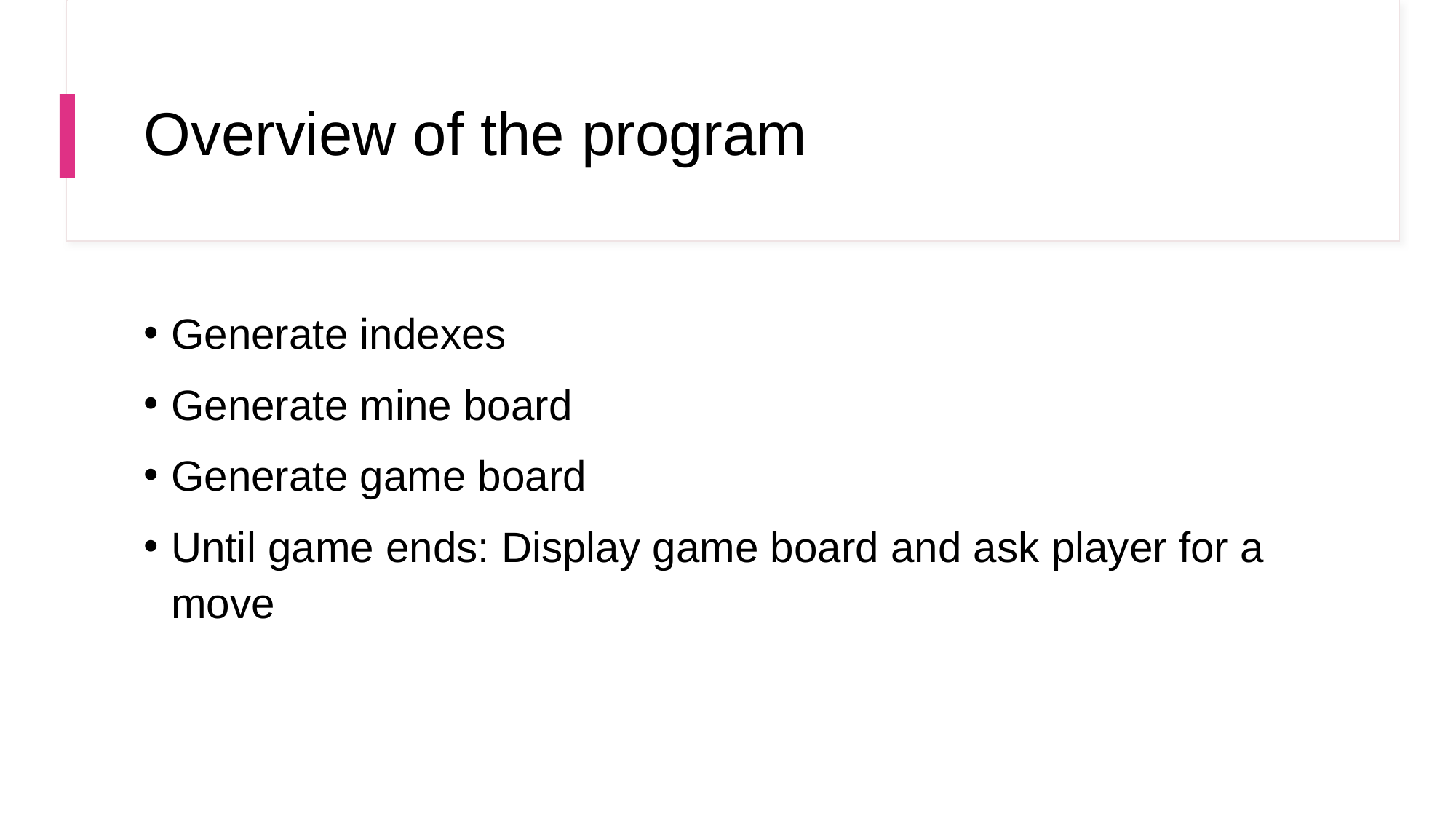

# Overview of the program
Generate indexes
Generate mine board
Generate game board
Until game ends: Display game board and ask player for a move